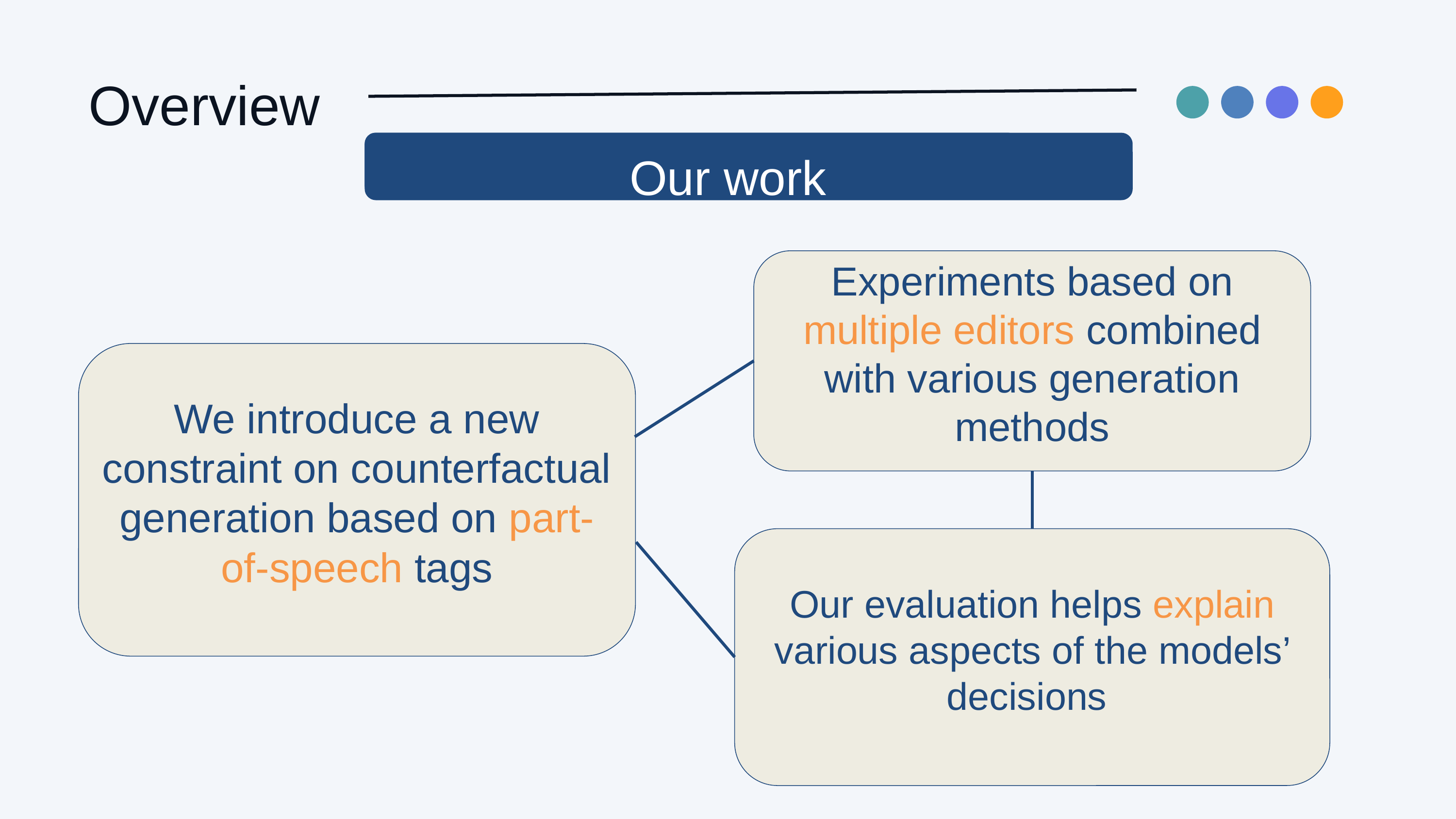

Overview

Our work
Our motivation

Experiments based on multiple editors combined with various generation methods

We introduce a new constraint on counterfactual generation based on part-of-speech tags

Our evaluation helps explain various aspects of the models’ decisions